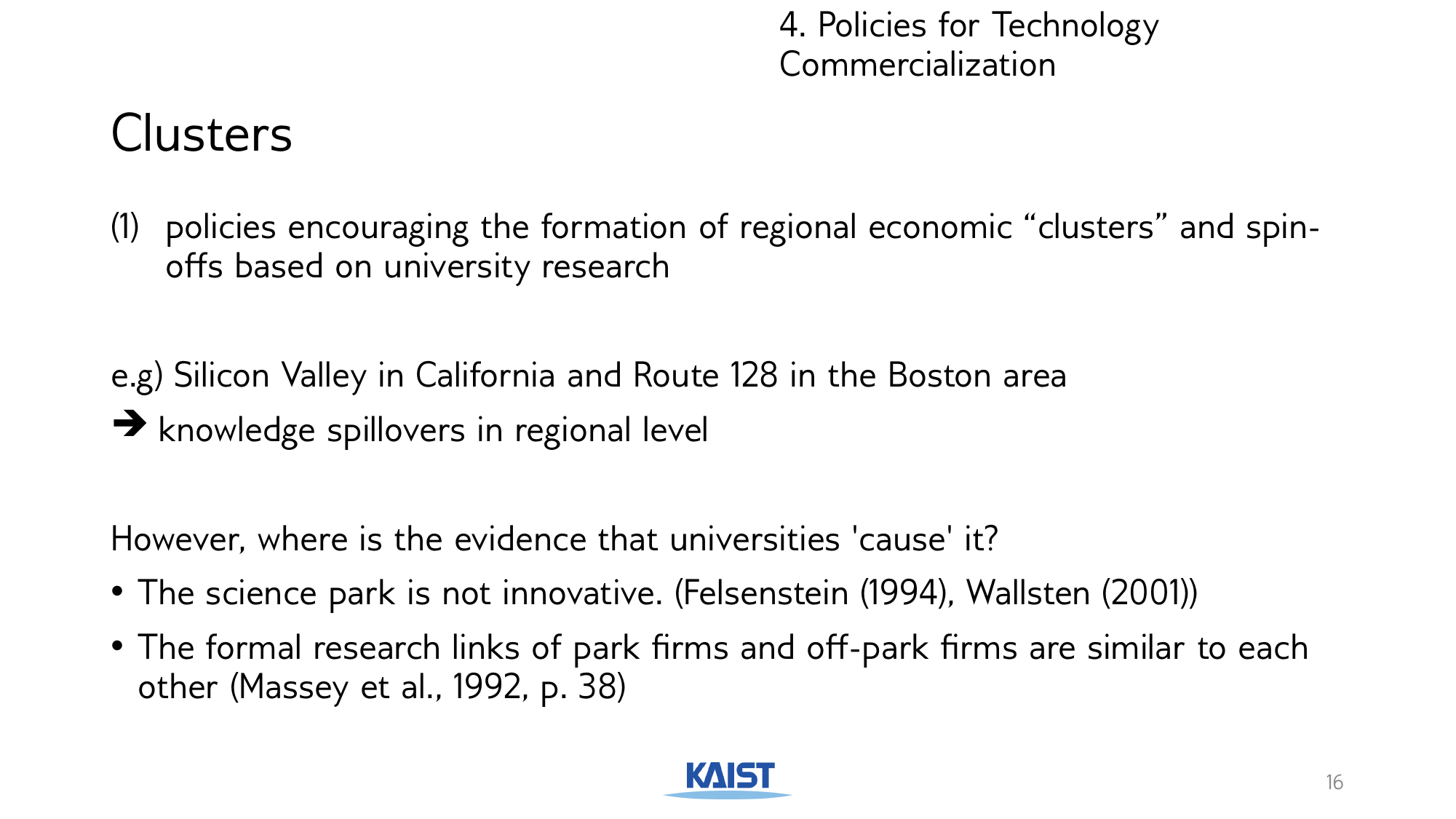

4. Policies for Technology Commercialization
# Clusters
policies encouraging the formation of regional economic “clusters” and spin-offs based on university research

e.g) Silicon Valley in California and Route 128 in the Boston area
 knowledge spillovers in regional level

However, where is the evidence that universities 'cause' it?
The science park is not innovative. (Felsenstein (1994), Wallsten (2001))
The formal research links of park firms and off-park firms are similar to each other (Massey et al., 1992, p. 38)

16